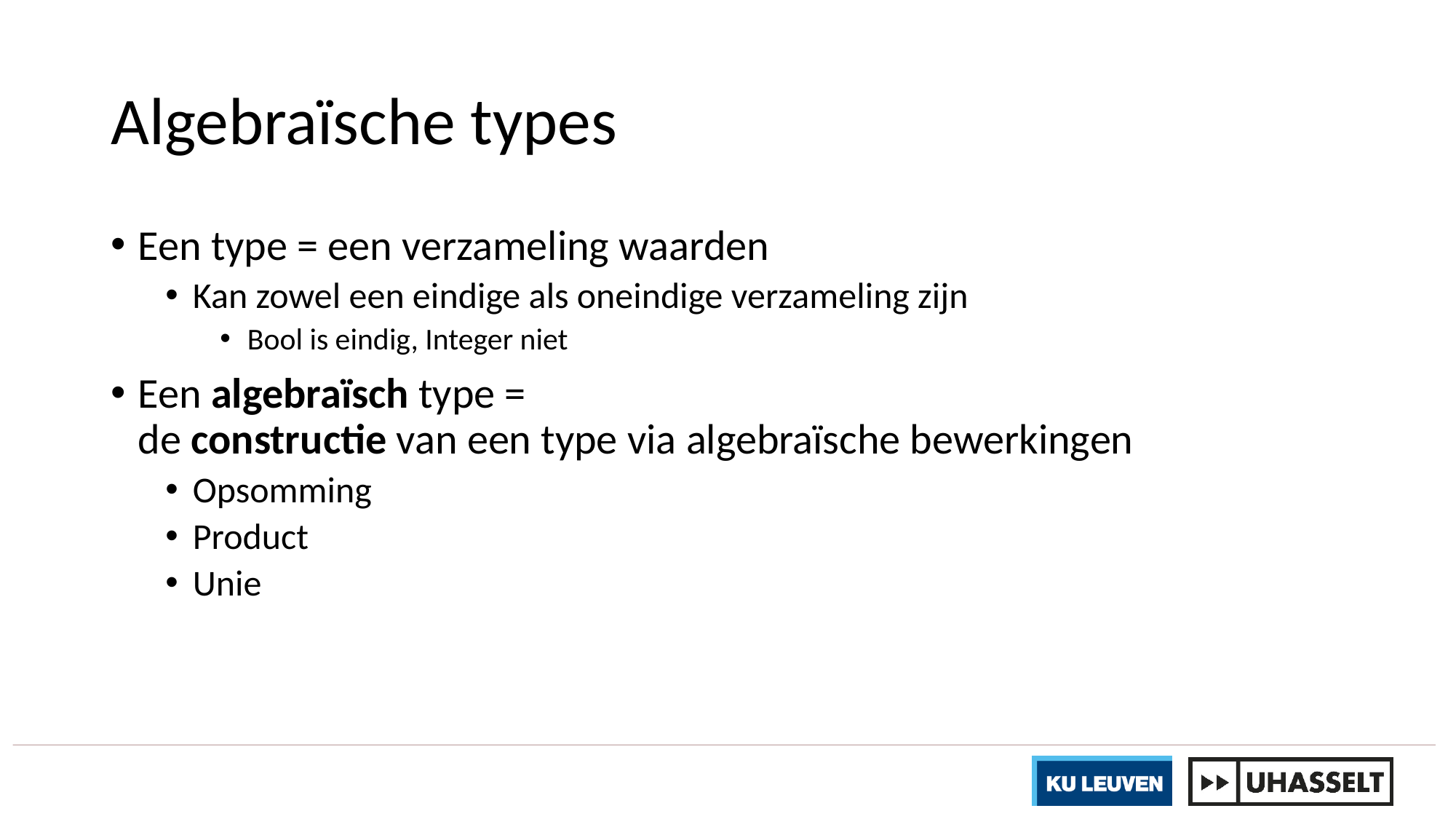

# Algebraïsche types
Een type = een verzameling waarden
Kan zowel een eindige als oneindige verzameling zijn
Bool is eindig, Integer niet
Een algebraïsch type =
de constructie van een type via algebraïsche bewerkingen
Opsomming
Product
Unie